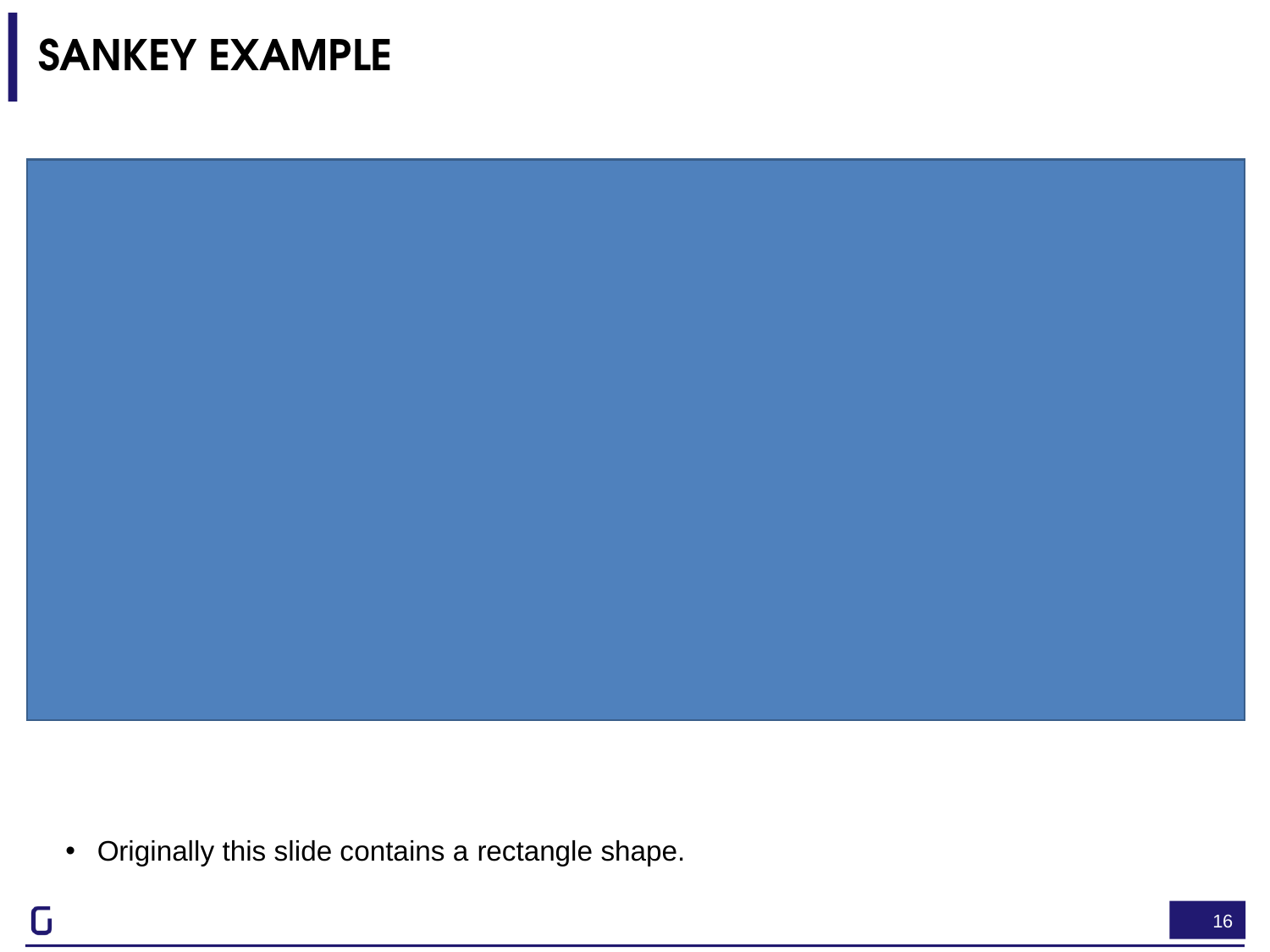

# Sankey Example

Originally this slide contains a rectangle shape.